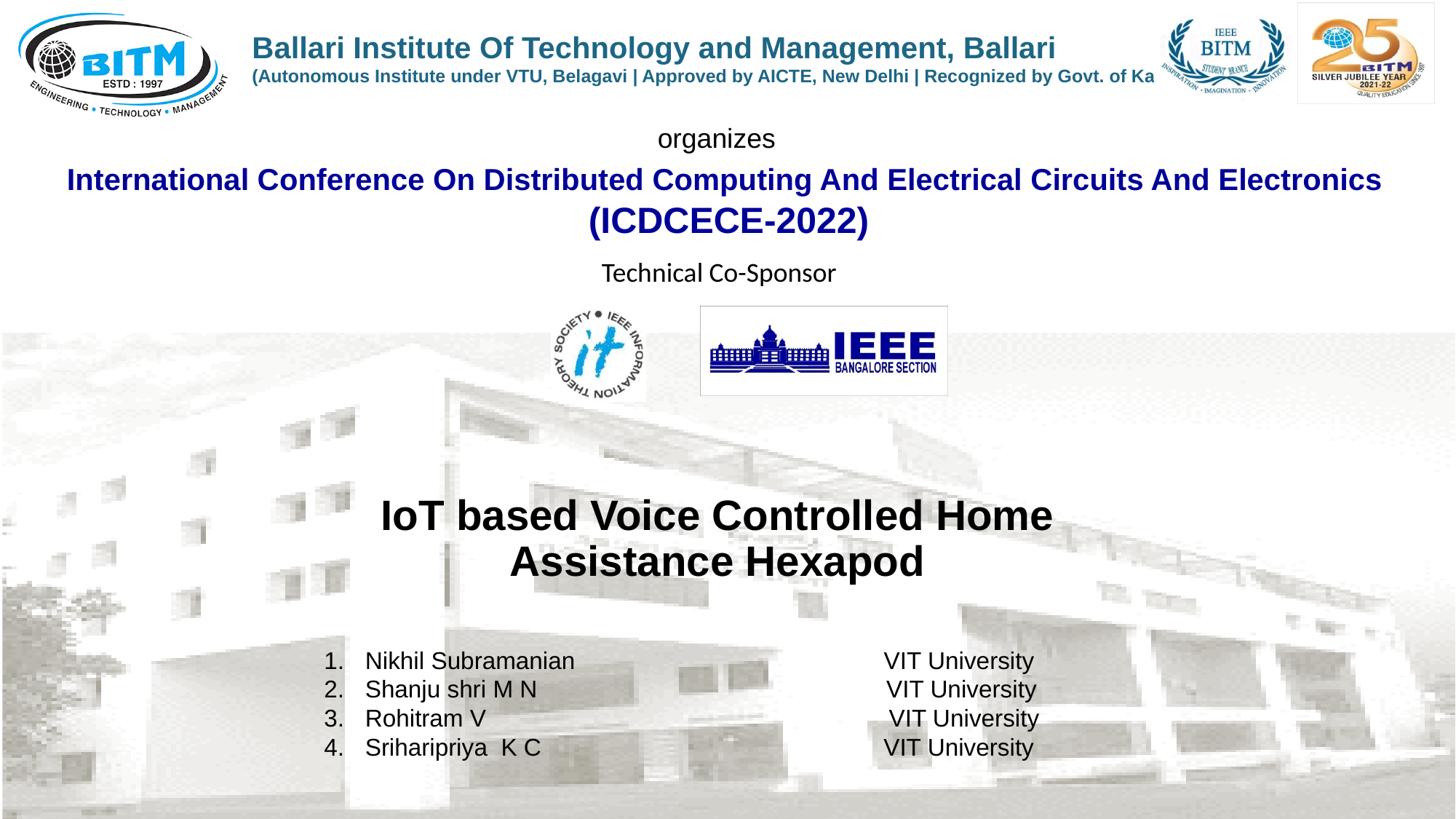

# IoT based Voice Controlled Home Assistance Hexapod
Nikhil Subramanian                                              VIT University
Shanju shri M N                                                    VIT University
Rohitram V                                                            VIT University
Sriharipriya  K C                                                   VIT University